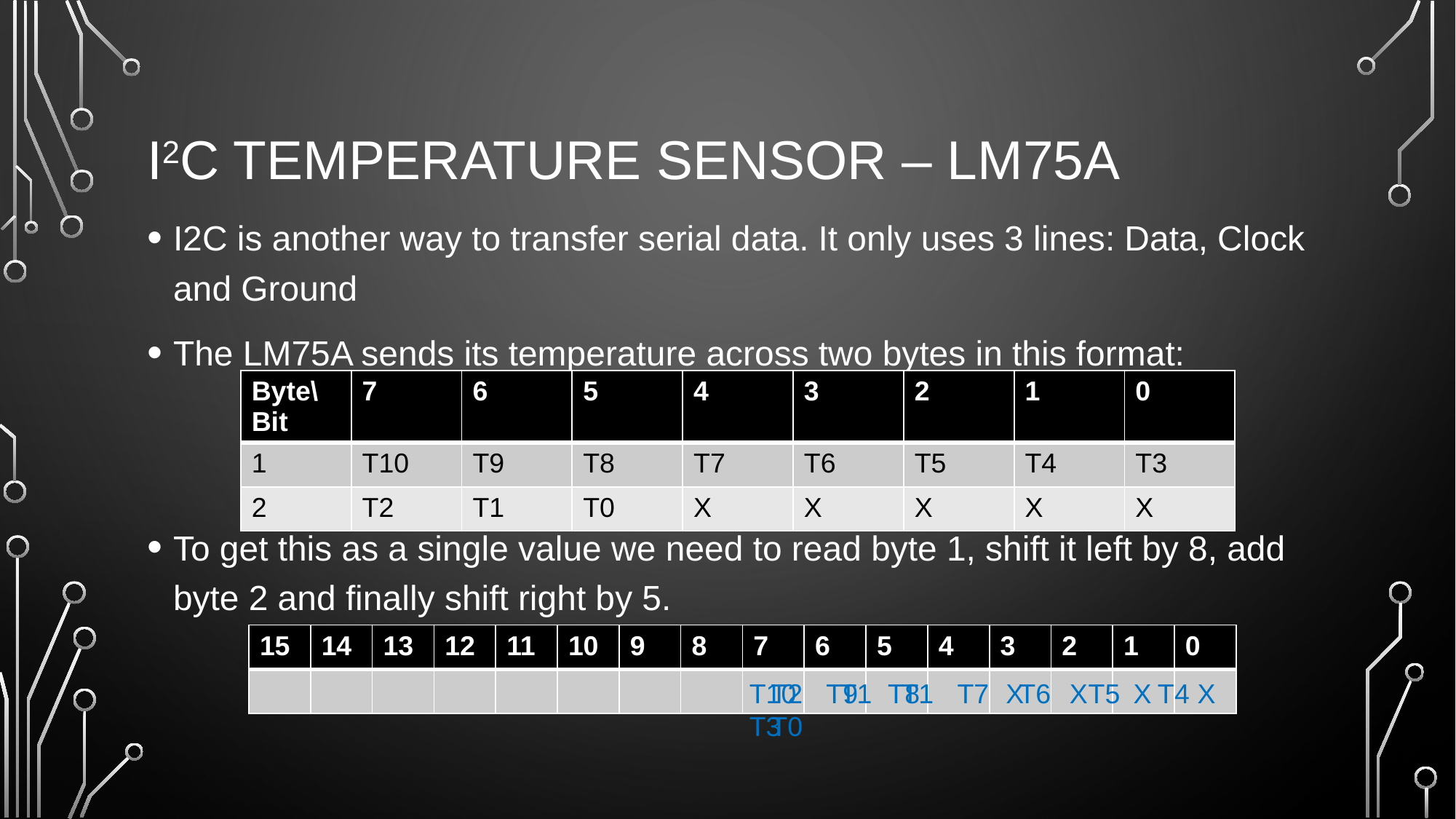

# I2C Temperature sensor – LM75A
I2C is another way to transfer serial data. It only uses 3 lines: Data, Clock and Ground
The LM75A sends its temperature across two bytes in this format:

To get this as a single value we need to read byte 1, shift it left by 8, add byte 2 and finally shift right by 5.

| Byte\Bit | 7 | 6 | 5 | 4 | 3 | 2 | 1 | 0 |
| --- | --- | --- | --- | --- | --- | --- | --- | --- |
| 1 | T10 | T9 | T8 | T7 | T6 | T5 | T4 | T3 |
| 2 | T2 | T1 | T0 | X | X | X | X | X |
| 15 | 14 | 13 | 12 | 11 | 10 | 9 | 8 | 7 | 6 | 5 | 4 | 3 | 2 | 1 | 0 |
| --- | --- | --- | --- | --- | --- | --- | --- | --- | --- | --- | --- | --- | --- | --- | --- |
|  |  |  |  |  |  |  |  |  |  |  |  |  |  |  |  |
T10    T9    T8     T7    T6     T5     T4     T3
T2     T1    T1     T0
X      X      X      X